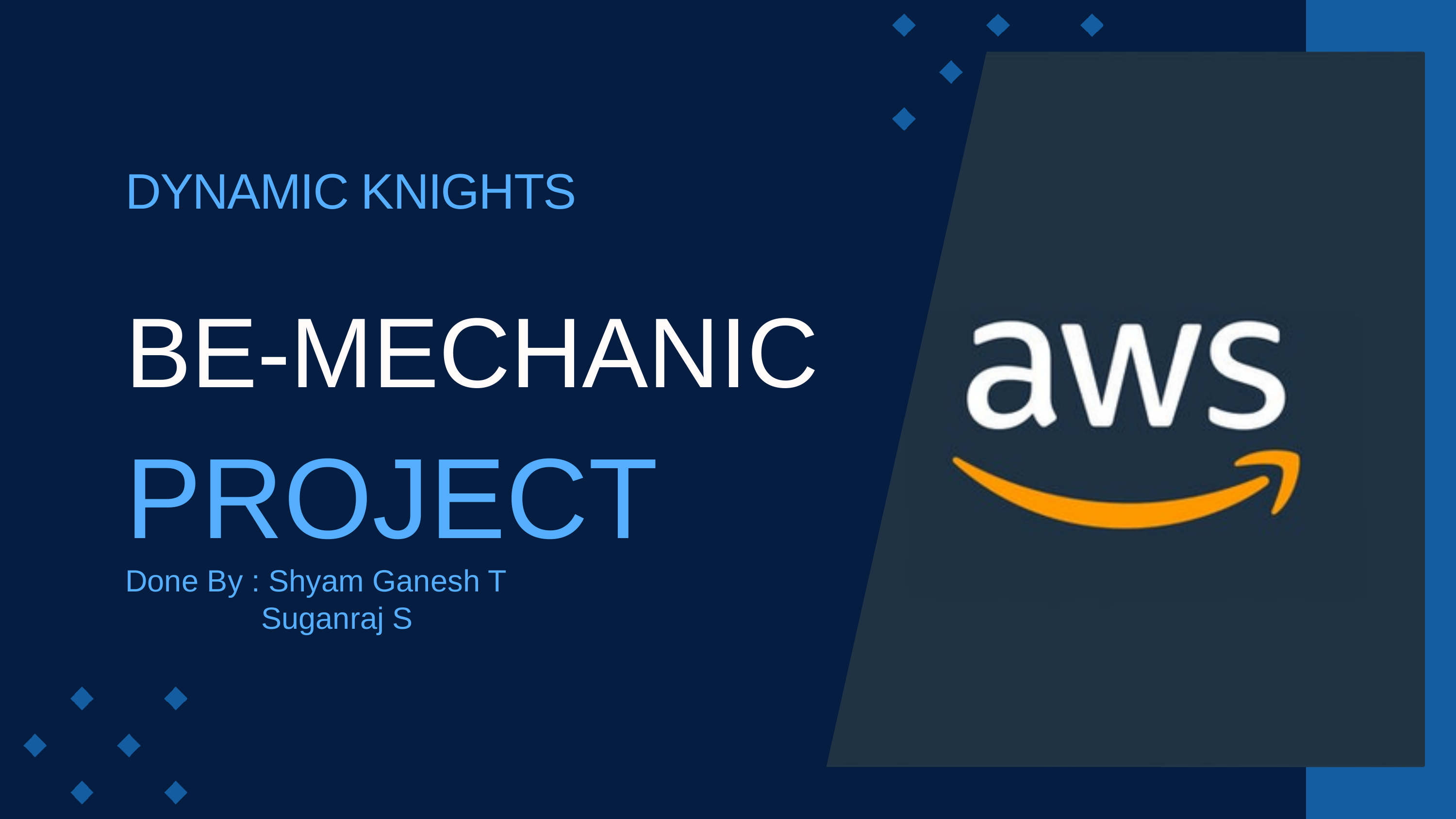

DYNAMIC KNIGHTS
BE-MECHANIC

PROJECT
Done By : Shyam Ganesh T
                Suganraj S